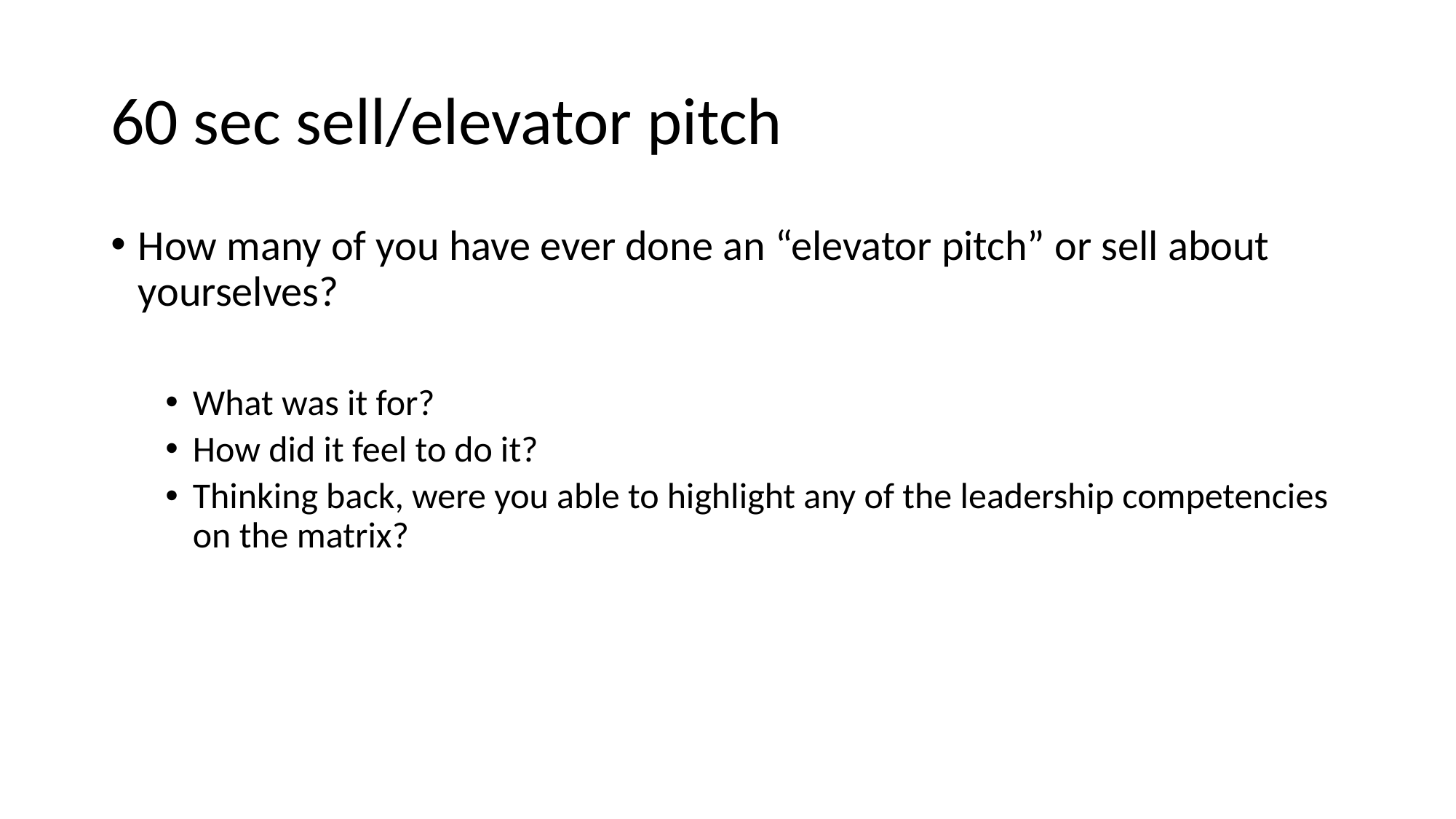

# 60 sec sell/elevator pitch
How many of you have ever done an “elevator pitch” or sell about yourselves?

What was it for?
How did it feel to do it?
Thinking back, were you able to highlight any of the leadership competencies on the matrix?